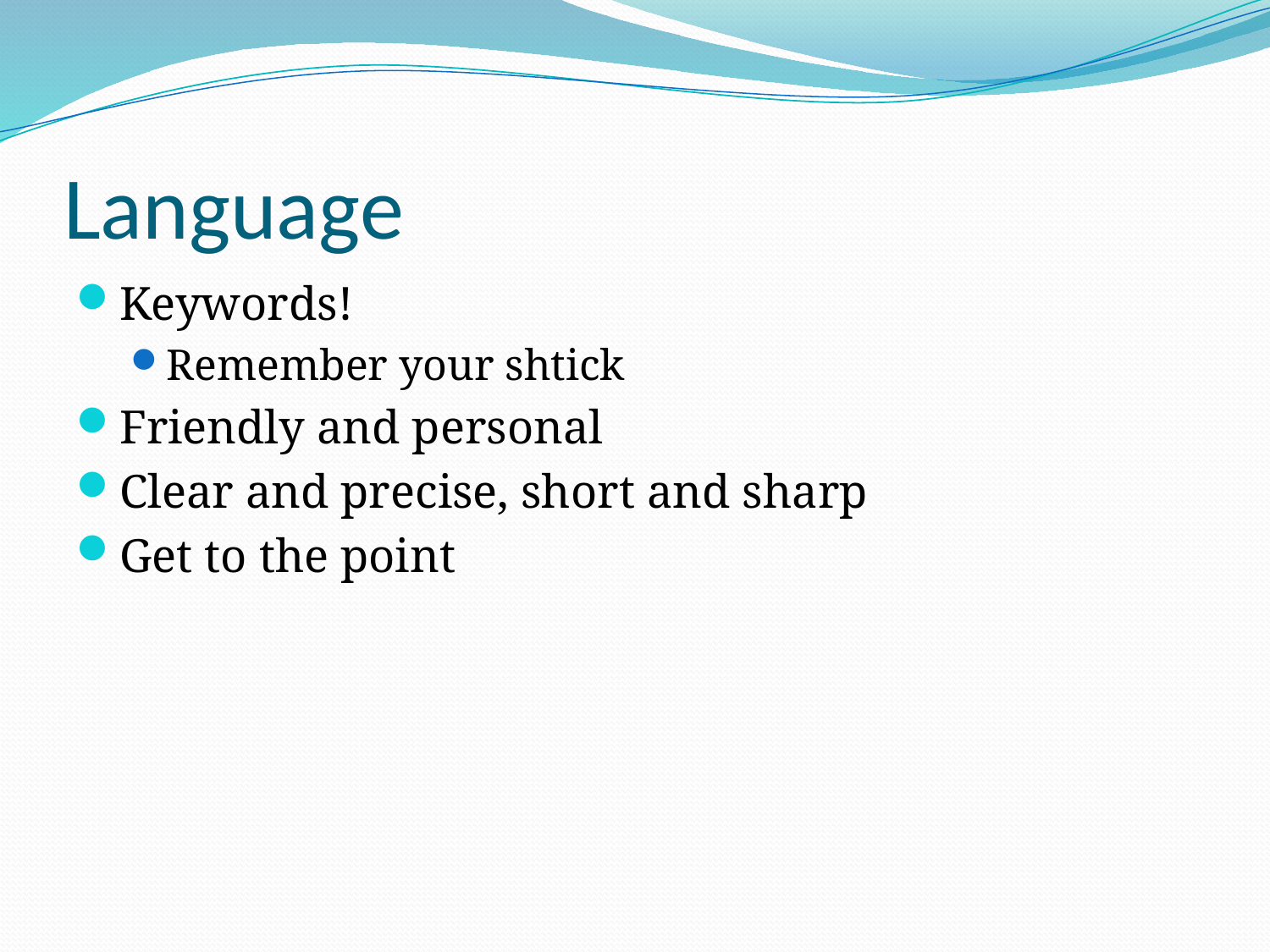

# Language
Keywords!
Remember your shtick
Friendly and personal
Clear and precise, short and sharp
Get to the point